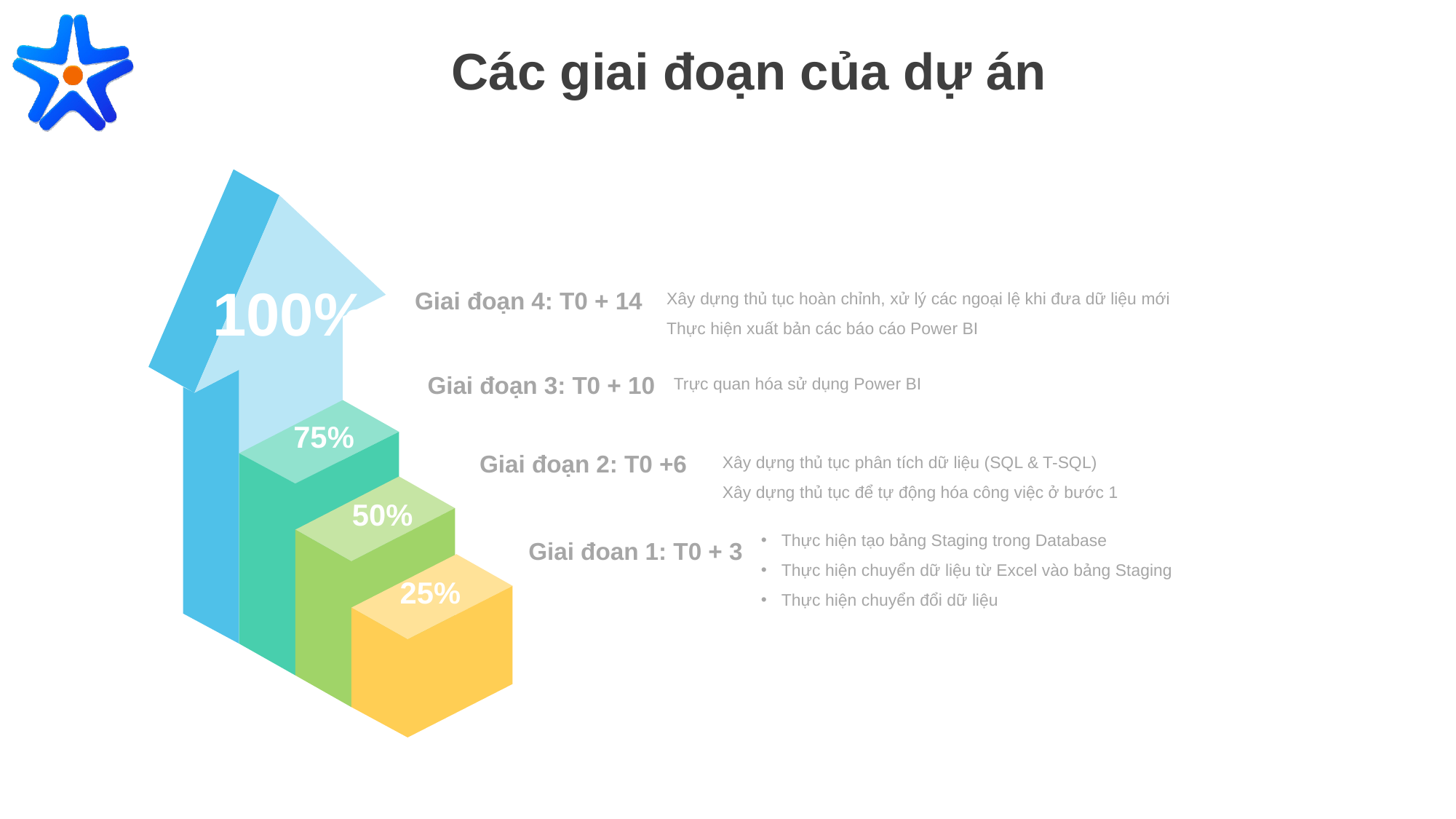

Các giai đoạn của dự án

100%

Xây dựng thủ tục hoàn chỉnh, xử lý các ngoại lệ khi đưa dữ liệu mới
Thực hiện xuất bản các báo cáo Power BI
Giai đoạn 4: T0 + 14
Trực quan hóa sử dụng Power BI
Giai đoạn 3: T0 + 10
75%
Xây dựng thủ tục phân tích dữ liệu (SQL & T-SQL)
Xây dựng thủ tục để tự động hóa công việc ở bước 1
Giai đoạn 2: T0 +6
50%
Thực hiện tạo bảng Staging trong Database
Thực hiện chuyển dữ liệu từ Excel vào bảng Staging
Thực hiện chuyển đổi dữ liệu
Giai đoan 1: T0 + 3
25%